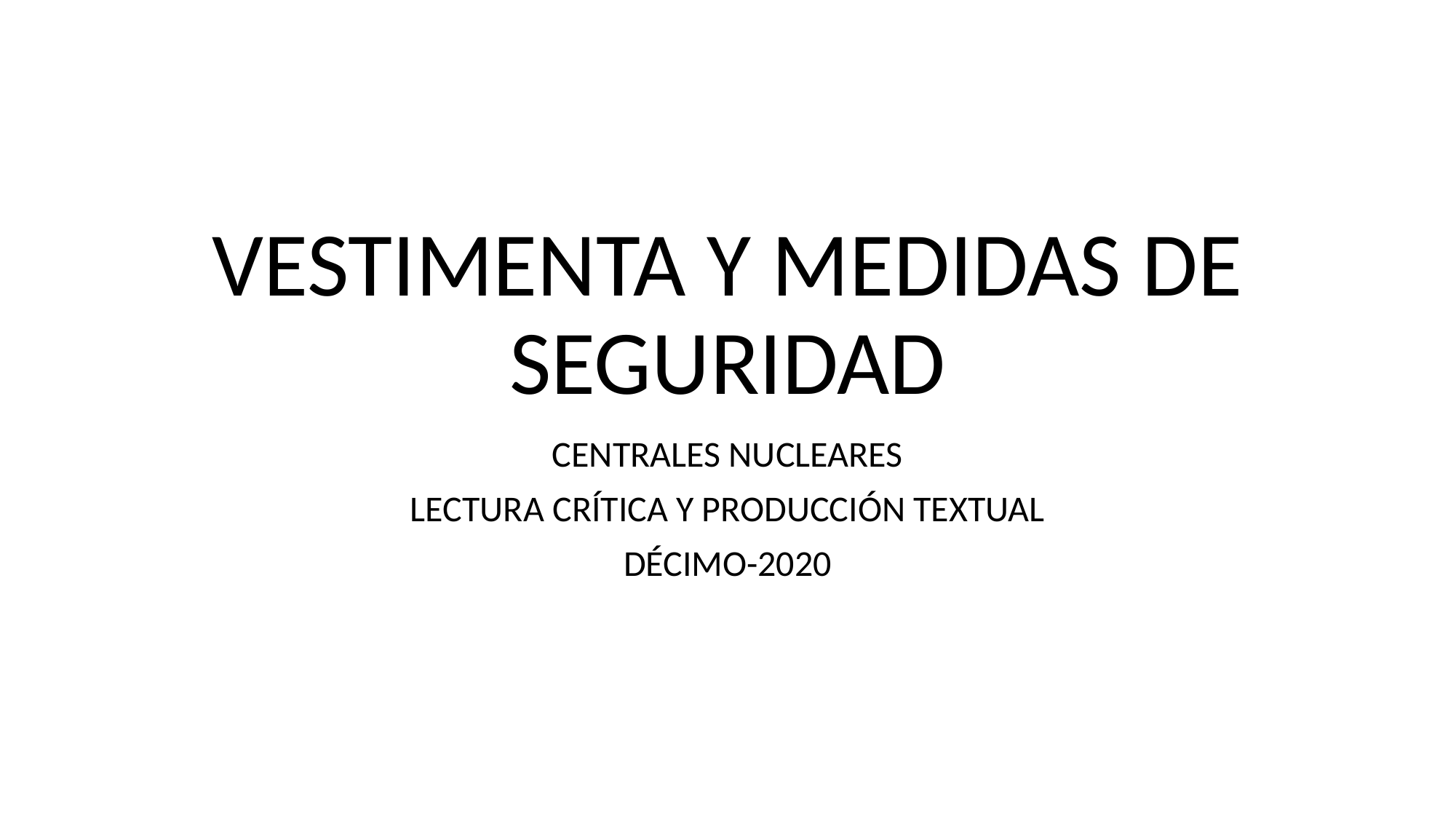

# VESTIMENTA Y MEDIDAS DE SEGURIDAD
CENTRALES NUCLEARES
LECTURA CRÍTICA Y PRODUCCIÓN TEXTUAL
DÉCIMO-2020